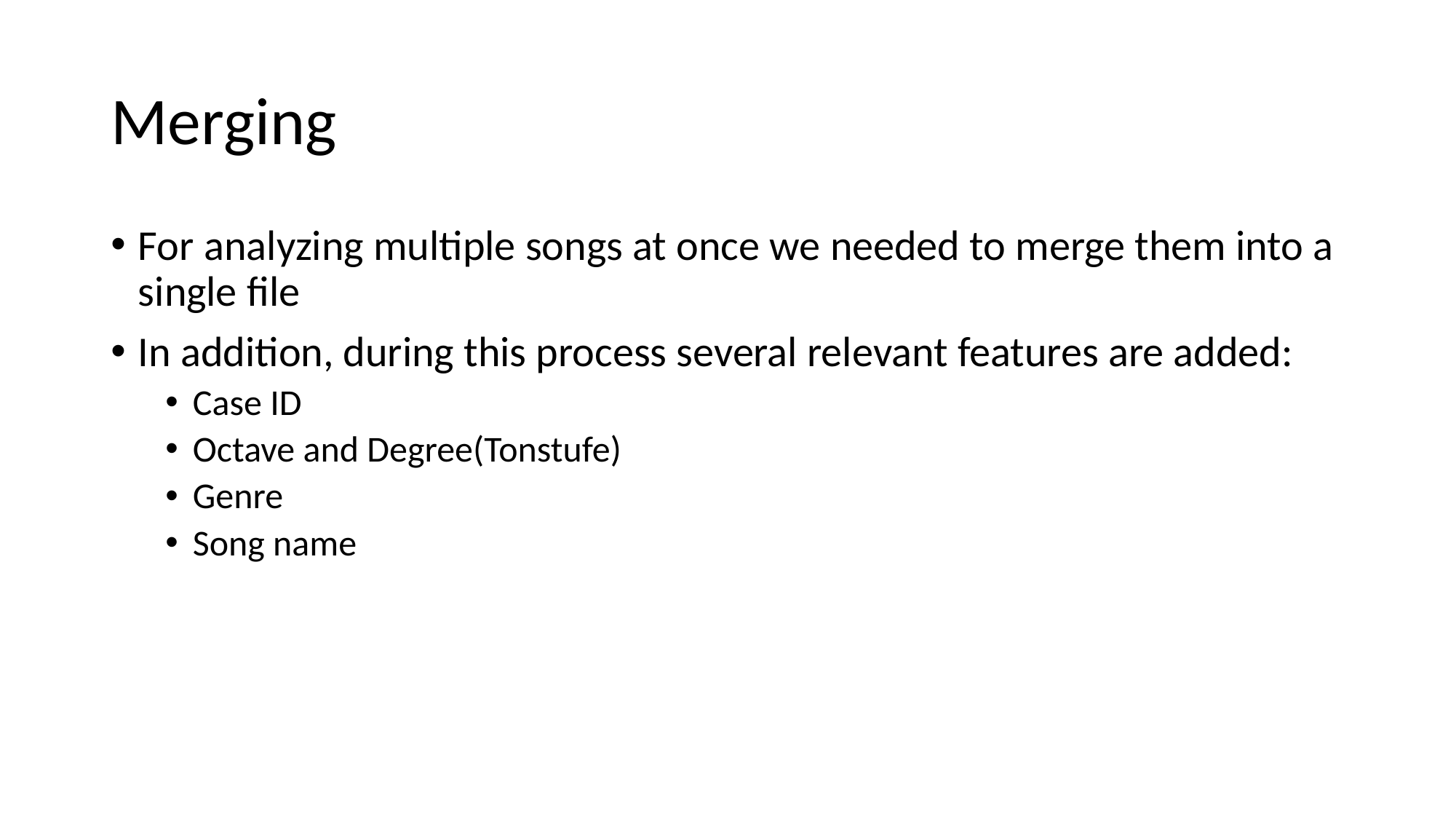

# Merging
For analyzing multiple songs at once we needed to merge them into a single file
In addition, during this process several relevant features are added:
Case ID
Octave and Degree(Tonstufe)
Genre
Song name